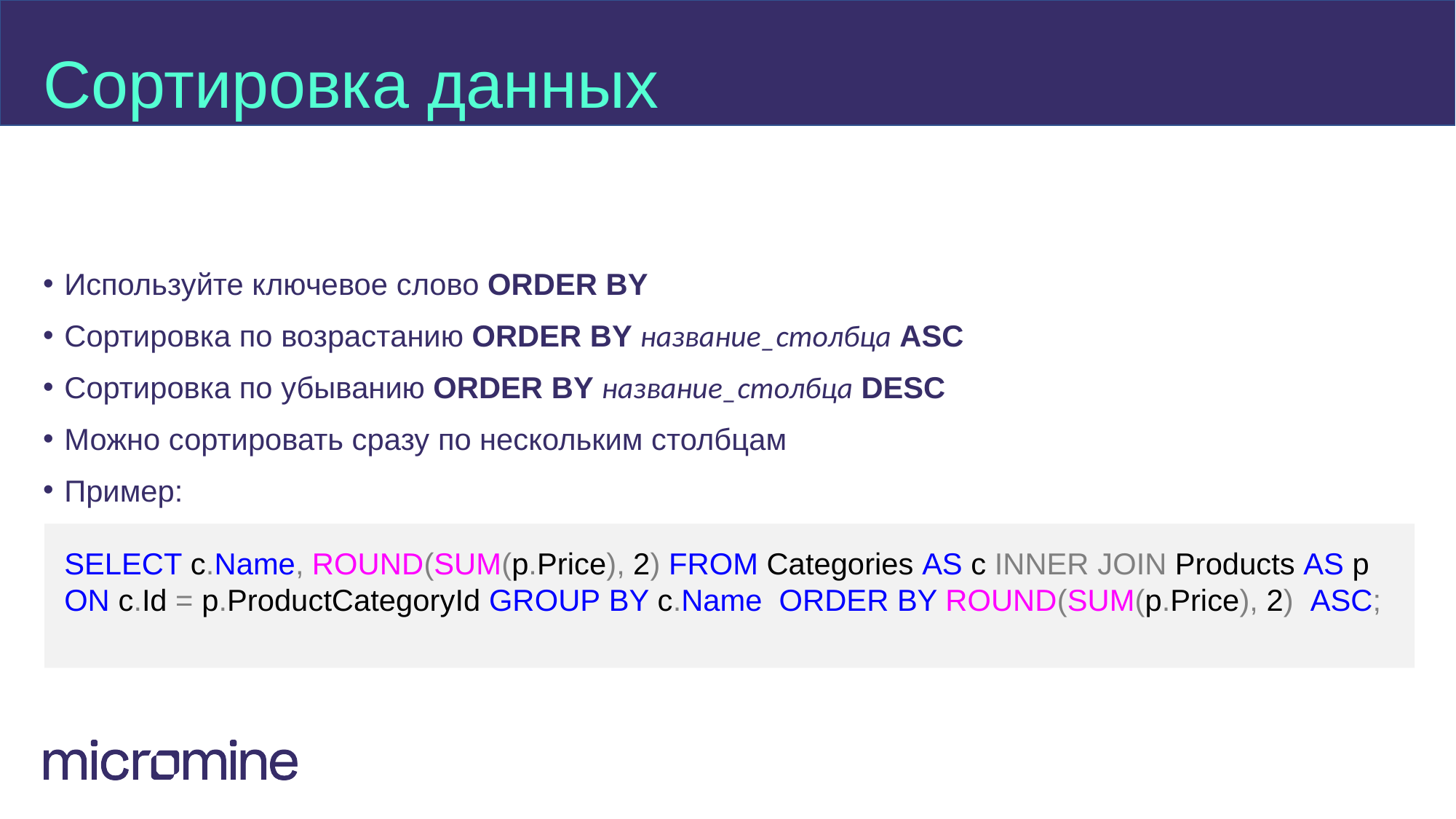

# Сортировка данных

Используйте ключевое слово ORDER BY
Сортировка по возрастанию ORDER BY название_столбца ASC
Сортировка по убыванию ORDER BY название_столбца DESC
Можно сортировать сразу по нескольким столбцам
Пример:
SELECT c.Name, ROUND(SUM(p.Price), 2) FROM Categories AS c INNER JOIN Products AS p ON c.Id = p.ProductCategoryId GROUP BY c.Name ORDER BY ROUND(SUM(p.Price), 2)  ASC;